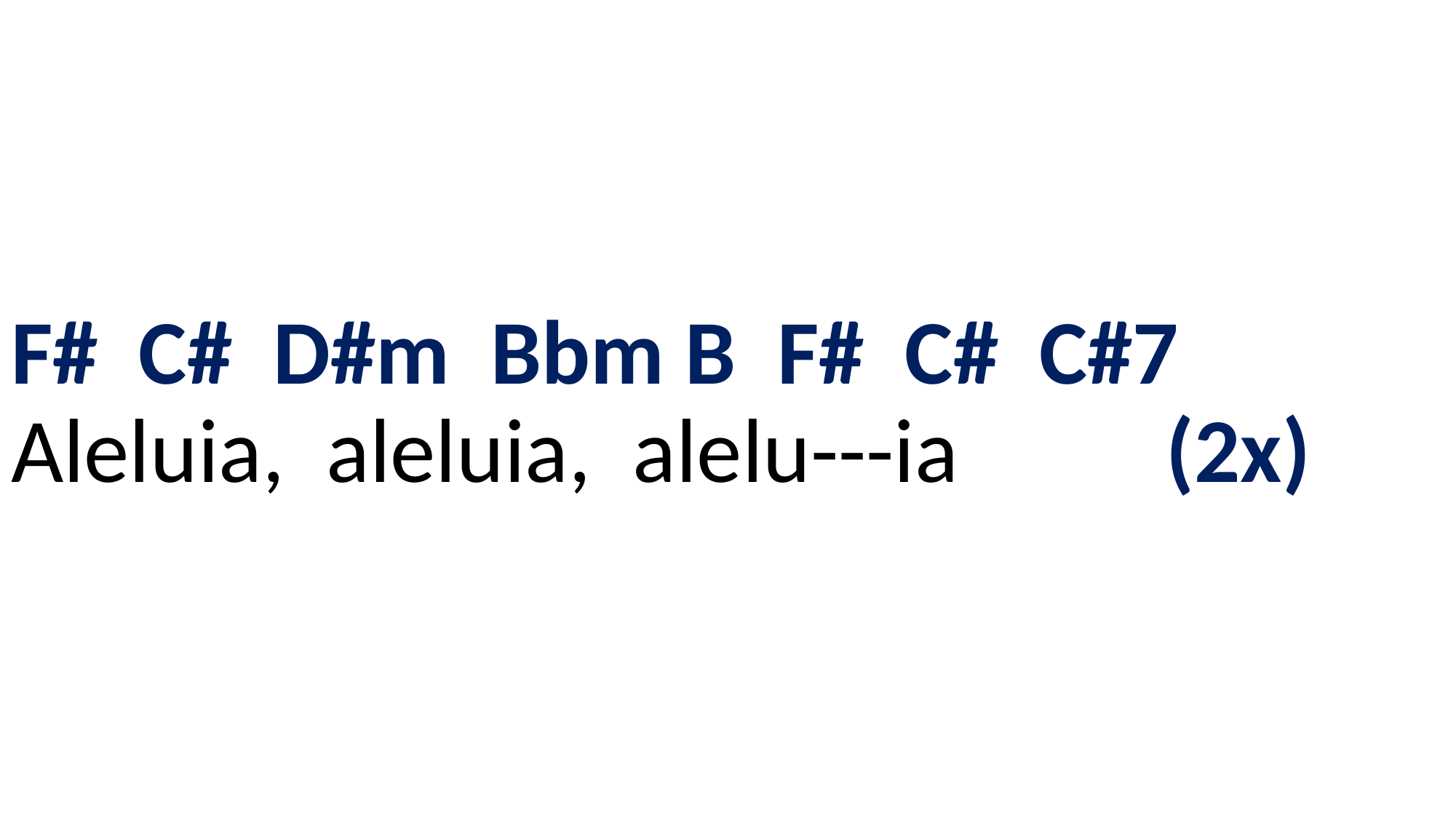

# F#  C#  D#m  Bbm B  F#  C#  C#7 Aleluia,  aleluia,  alelu---ia          (2x)